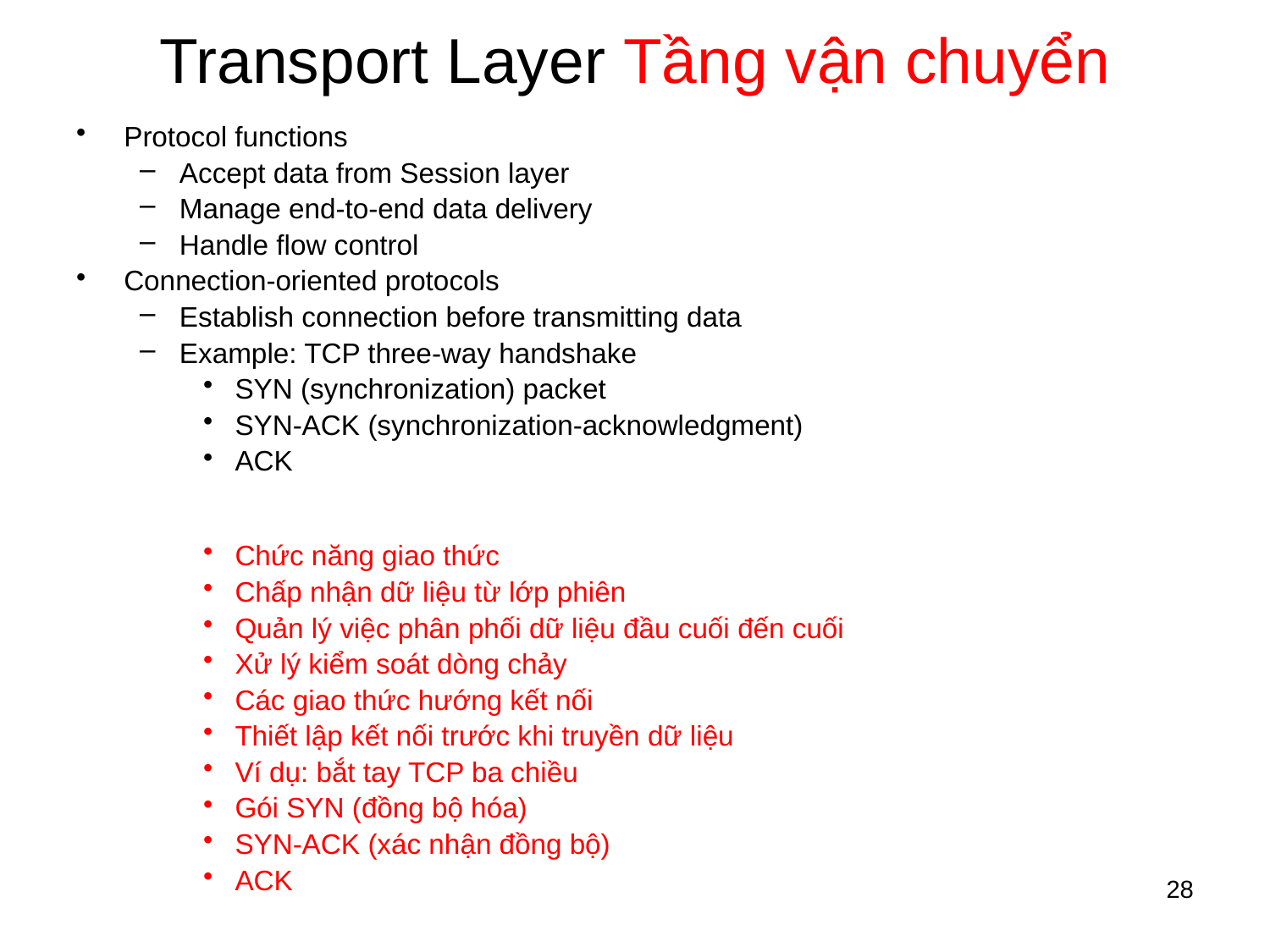

# Transport Layer Tầng vận chuyển
Protocol functions
Accept data from Session layer
Manage end-to-end data delivery
Handle flow control
Connection-oriented protocols
Establish connection before transmitting data
Example: TCP three-way handshake
SYN (synchronization) packet
SYN-ACK (synchronization-acknowledgment)
ACK

Chức năng giao thức
Chấp nhận dữ liệu từ lớp phiên
Quản lý việc phân phối dữ liệu đầu cuối đến cuối
Xử lý kiểm soát dòng chảy
Các giao thức hướng kết nối
Thiết lập kết nối trước khi truyền dữ liệu
Ví dụ: bắt tay TCP ba chiều
Gói SYN (đồng bộ hóa)
SYN-ACK (xác nhận đồng bộ)
ACK
28